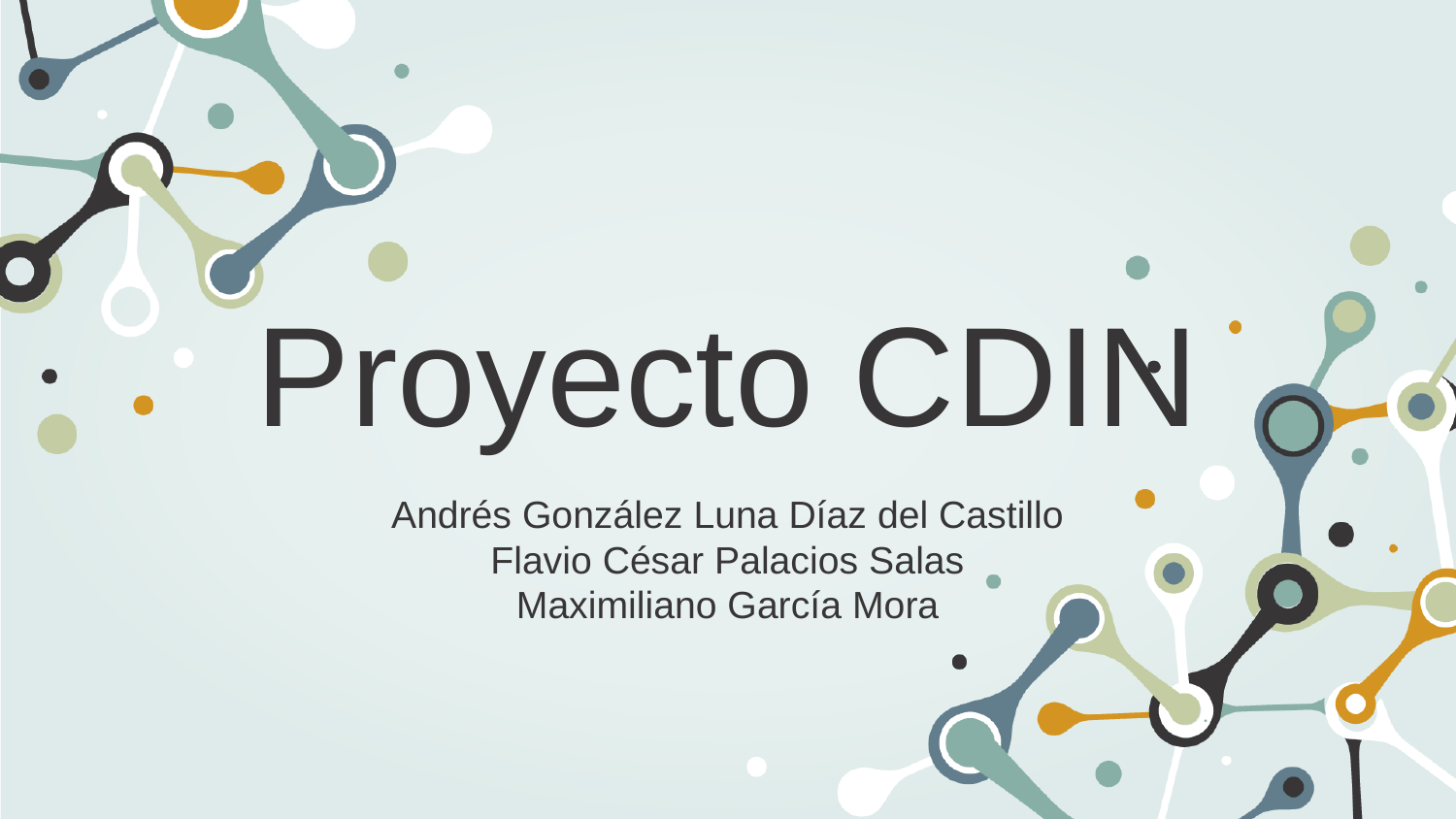

# Proyecto CDIN
Andrés González Luna Díaz del Castillo
Flavio César Palacios Salas
Maximiliano García Mora